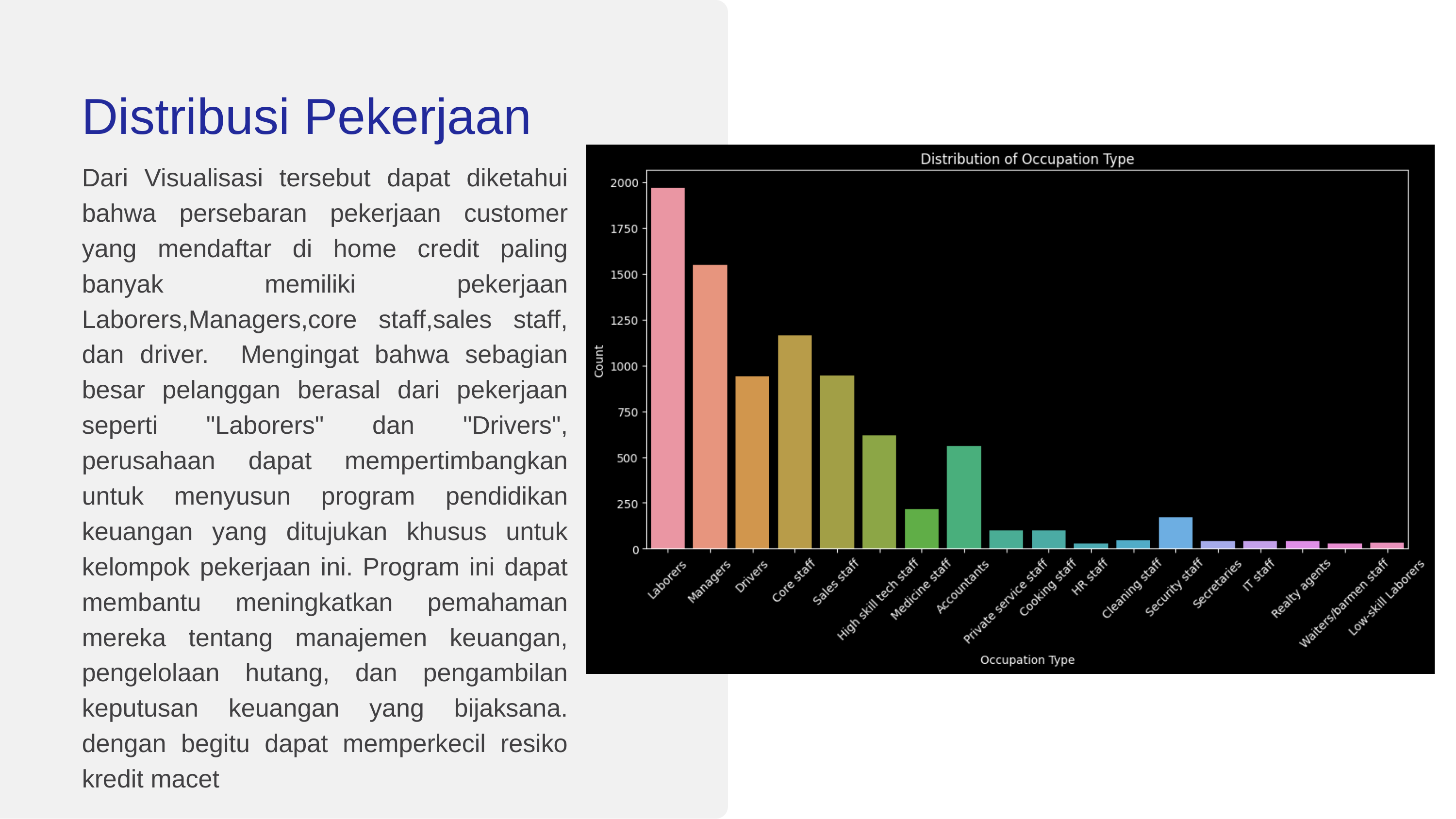

Distribusi Pekerjaan

Dari Visualisasi tersebut dapat diketahui bahwa persebaran pekerjaan customer yang mendaftar di home credit paling banyak memiliki pekerjaan Laborers,Managers,core staff,sales staff, dan driver.  Mengingat bahwa sebagian besar pelanggan berasal dari pekerjaan seperti "Laborers" dan "Drivers", perusahaan dapat mempertimbangkan untuk menyusun program pendidikan keuangan yang ditujukan khusus untuk kelompok pekerjaan ini. Program ini dapat membantu meningkatkan pemahaman mereka tentang manajemen keuangan, pengelolaan hutang, dan pengambilan keputusan keuangan yang bijaksana. dengan begitu dapat memperkecil resiko kredit macet